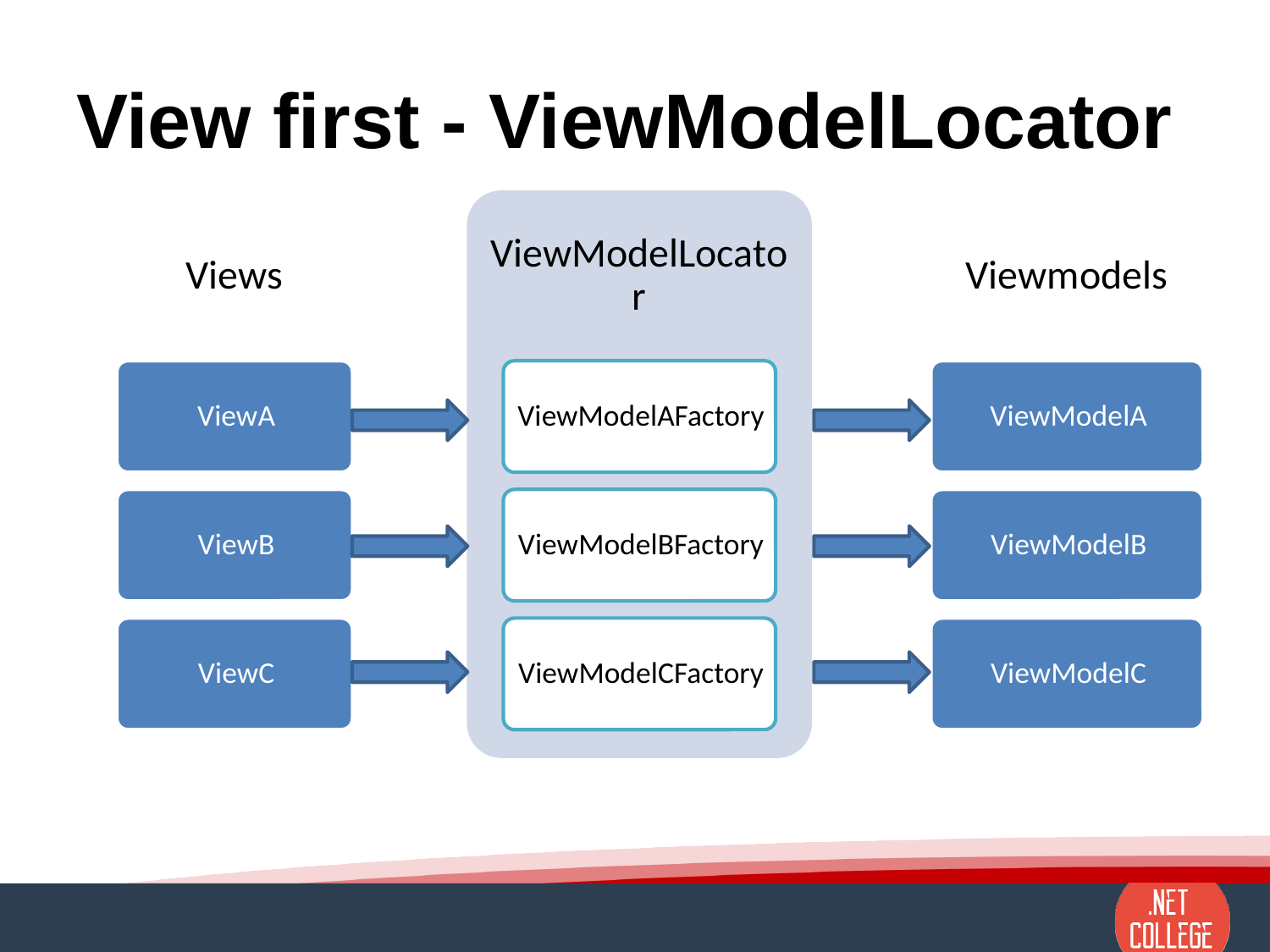

# View first - ViewModelLocator
Views
ViewA
ViewB
ViewC
ViewModelLocator
ViewModelAFactory
ViewModelBFactory
ViewModelCFactory
Viewmodels
ViewModelA
ViewModelB
ViewModelC